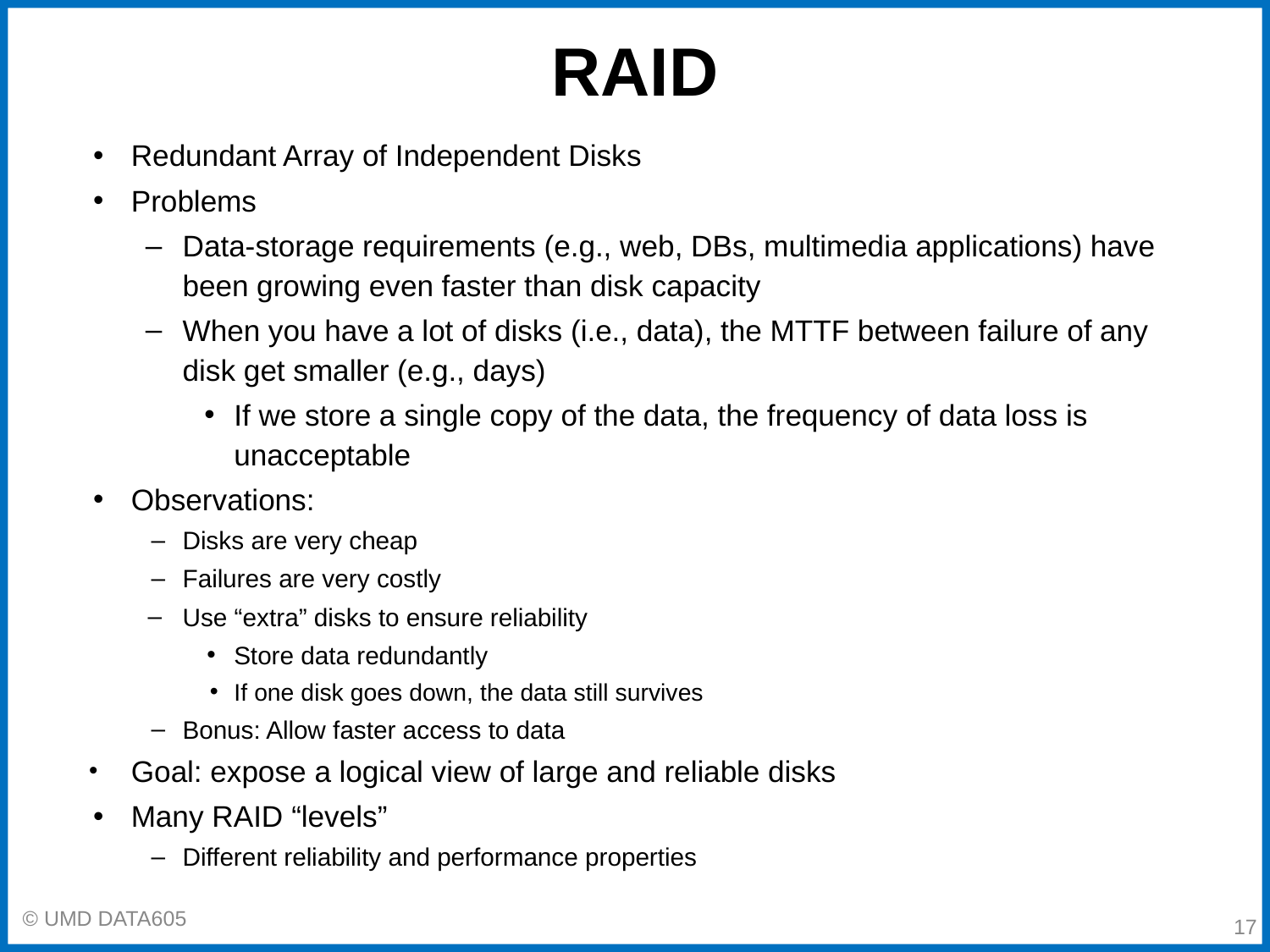

# RAID
Redundant Array of Independent Disks
Problems
Data-storage requirements (e.g., web, DBs, multimedia applications) have been growing even faster than disk capacity
When you have a lot of disks (i.e., data), the MTTF between failure of any disk get smaller (e.g., days)
If we store a single copy of the data, the frequency of data loss is unacceptable
Observations:
Disks are very cheap
Failures are very costly
Use “extra” disks to ensure reliability
Store data redundantly
If one disk goes down, the data still survives
Bonus: Allow faster access to data
Goal: expose a logical view of large and reliable disks
Many RAID “levels”
Different reliability and performance properties
17